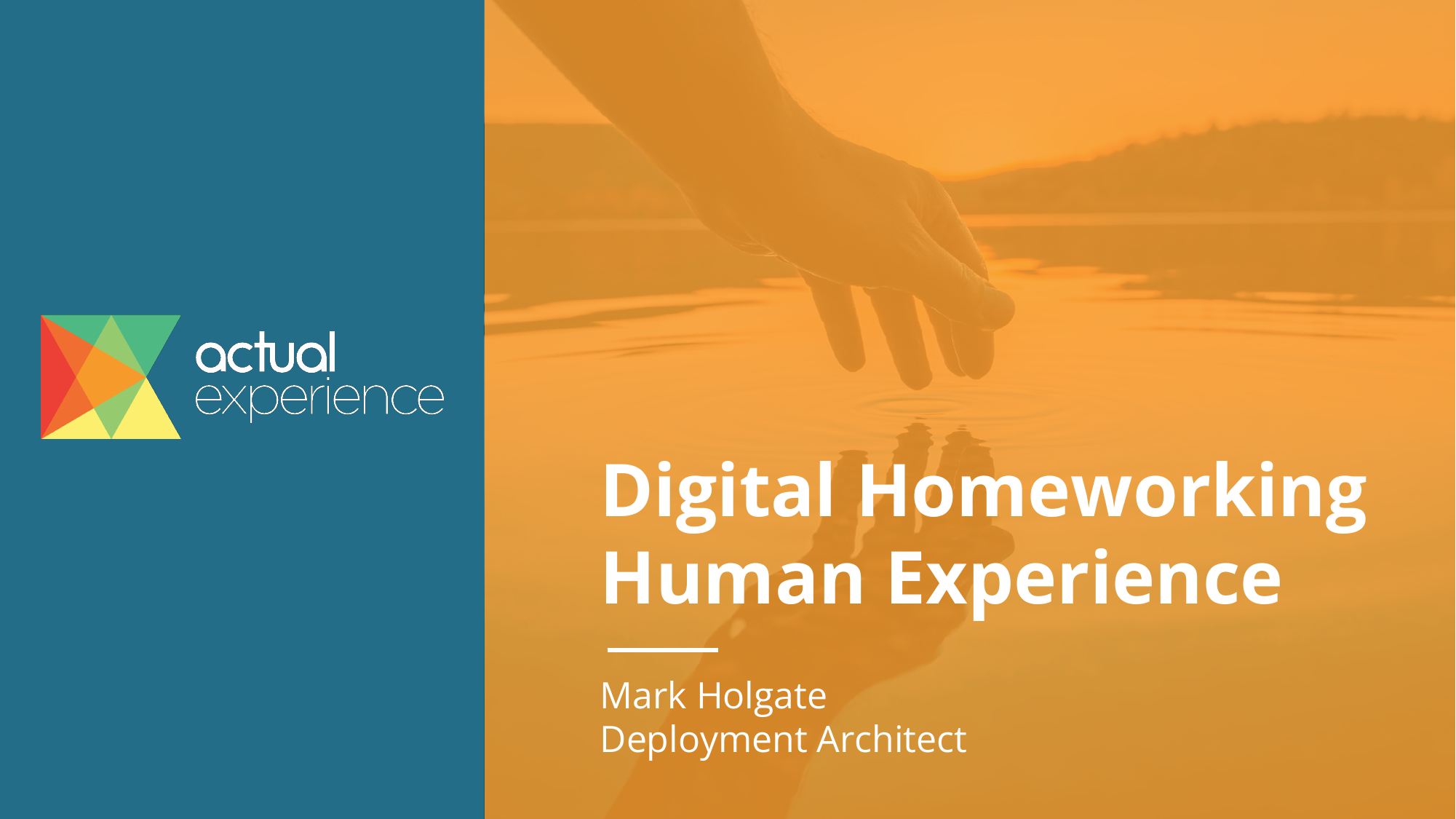

# Digital Homeworking Human Experience
Mark Holgate
Deployment Architect